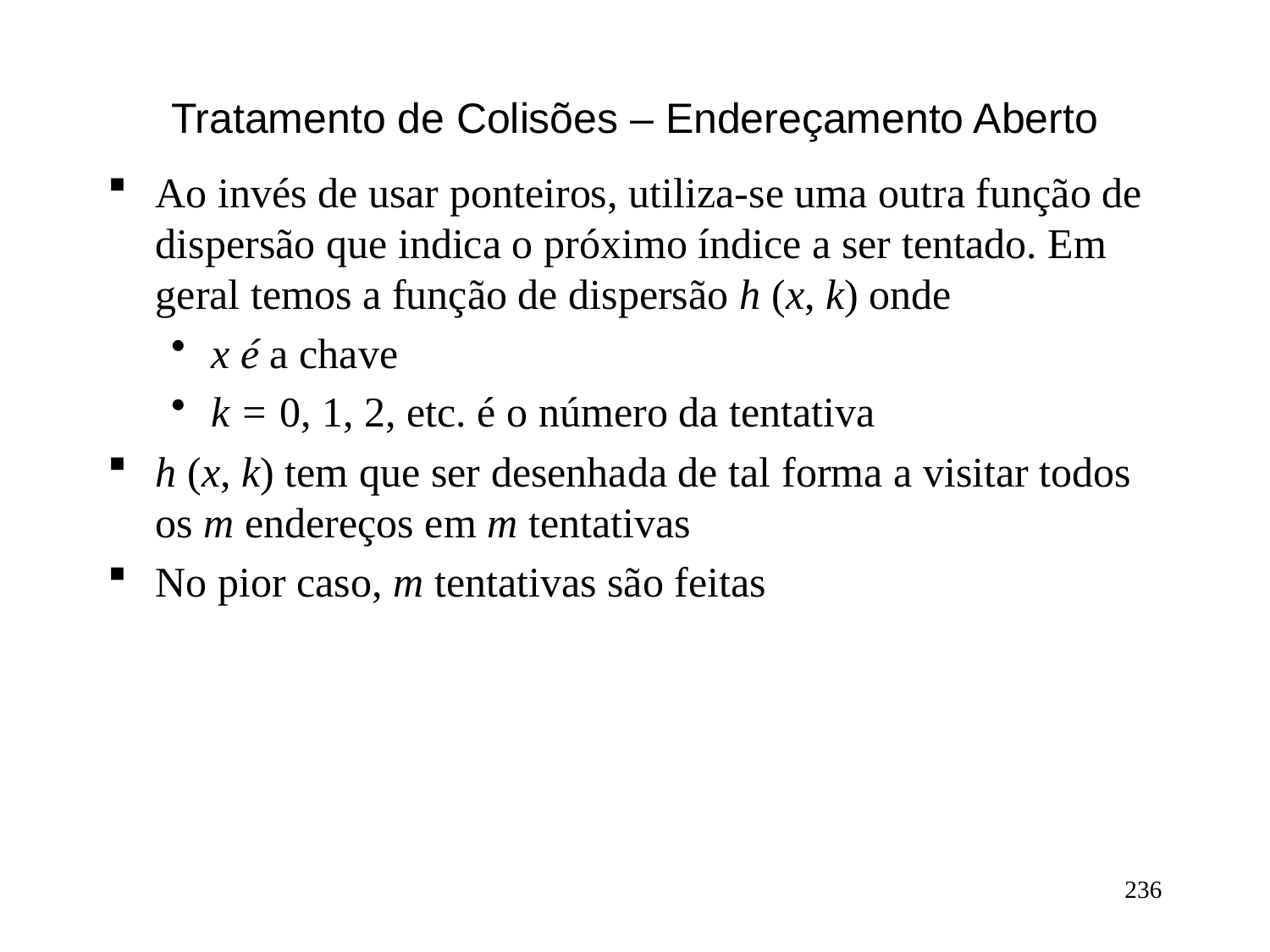

# Tratamento de Colisões – Endereçamento Aberto
Ao invés de usar ponteiros, utiliza-se uma outra função de dispersão que indica o próximo índice a ser tentado. Em geral temos a função de dispersão h (x, k) onde
x é a chave
k = 0, 1, 2, etc. é o número da tentativa
h (x, k) tem que ser desenhada de tal forma a visitar todos os m endereços em m tentativas
No pior caso, m tentativas são feitas
236